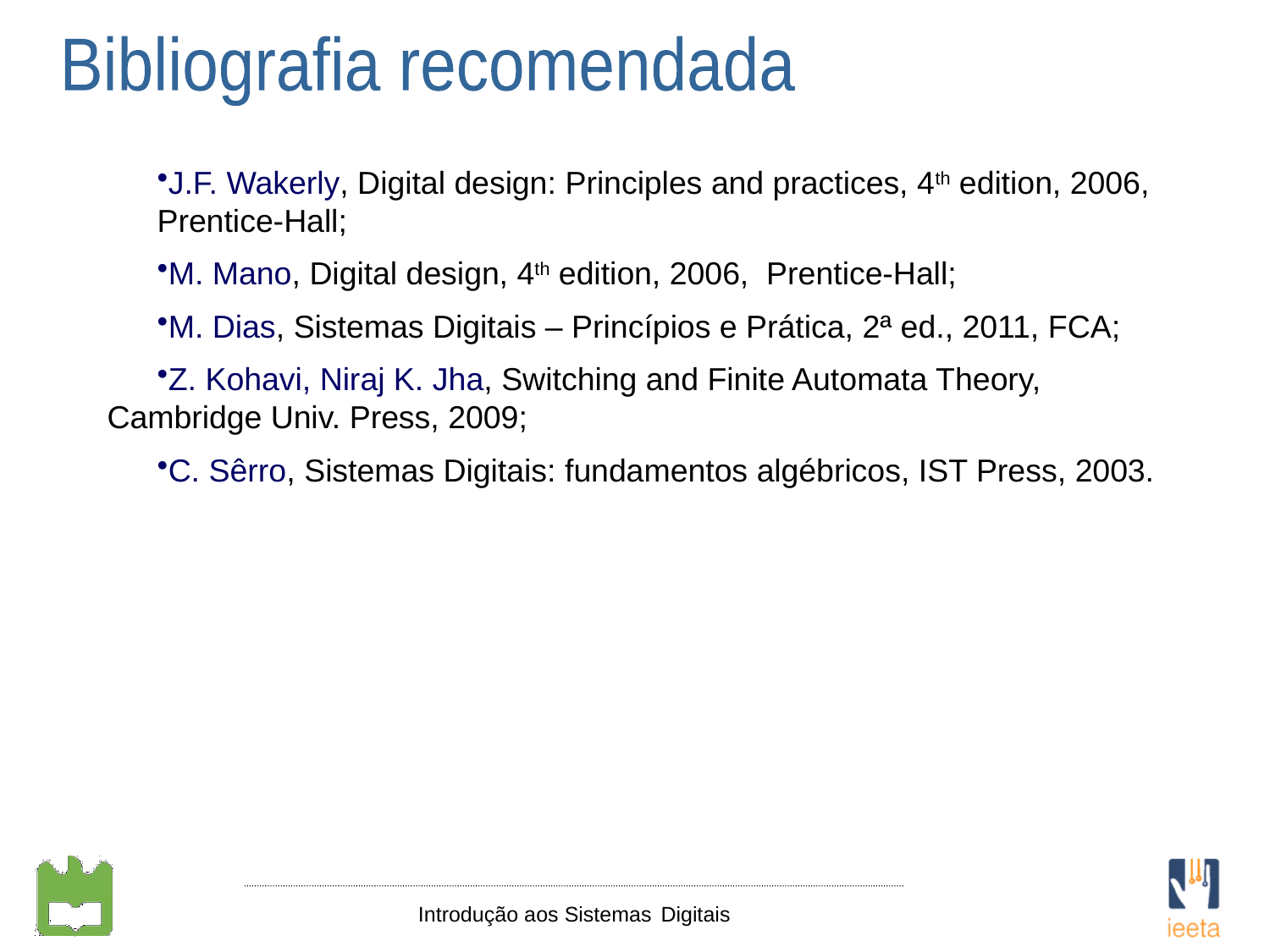

Bibliografia recomendada
J.F. Wakerly, Digital design: Principles and practices, 4th edition, 2006, 	Prentice-Hall;
M. Mano, Digital design, 4th edition, 2006,  Prentice-Hall;
M. Dias, Sistemas Digitais – Princípios e Prática, 2ª ed., 2011, FCA;
Z. Kohavi, Niraj K. Jha, Switching and Finite Automata Theory, 	Cambridge Univ. Press, 2009;
C. Sêrro, Sistemas Digitais: fundamentos algébricos, IST Press, 2003.